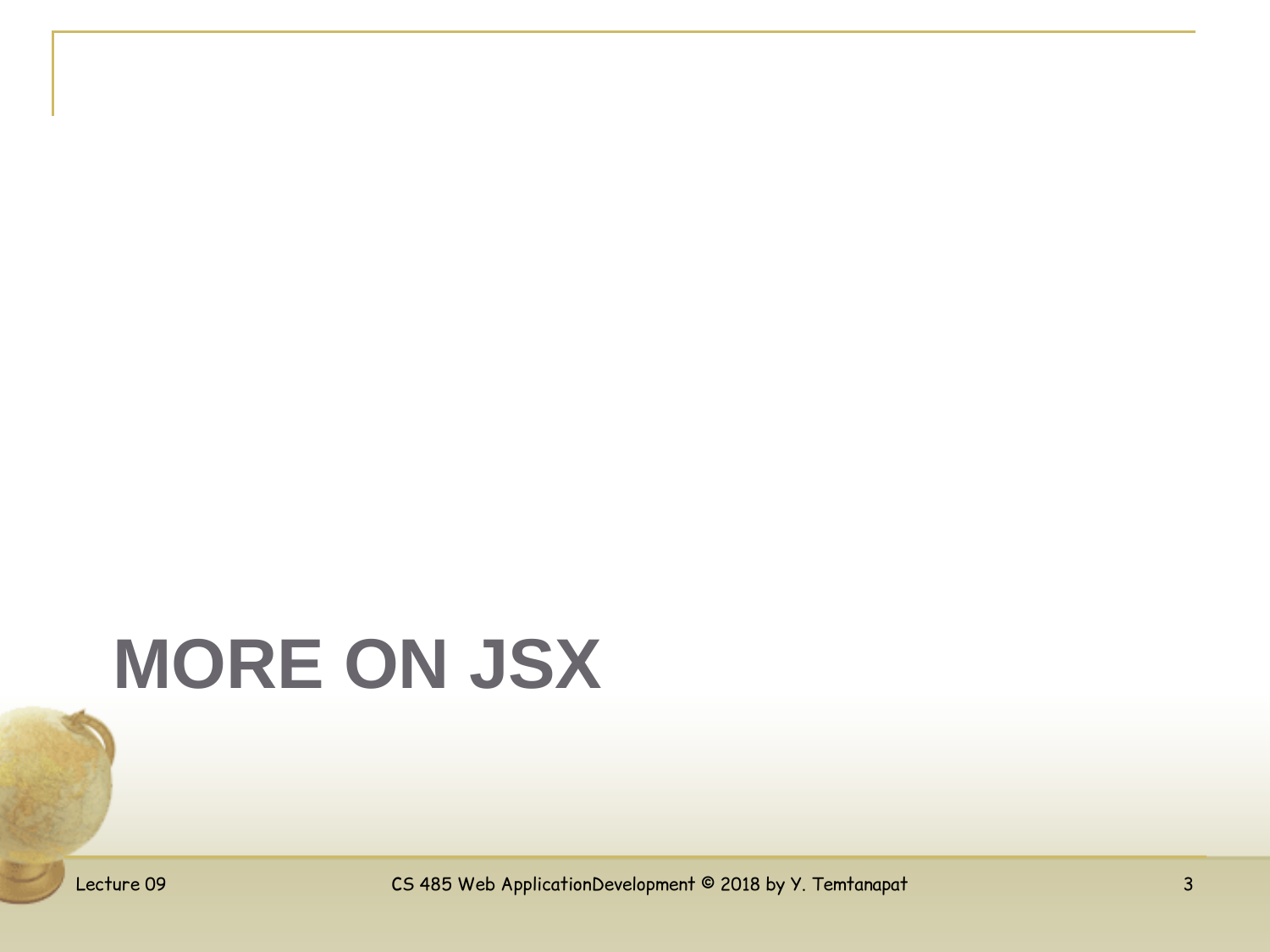

# More on JSX
Lecture 09
CS 485 Web ApplicationDevelopment © 2018 by Y. Temtanapat
3